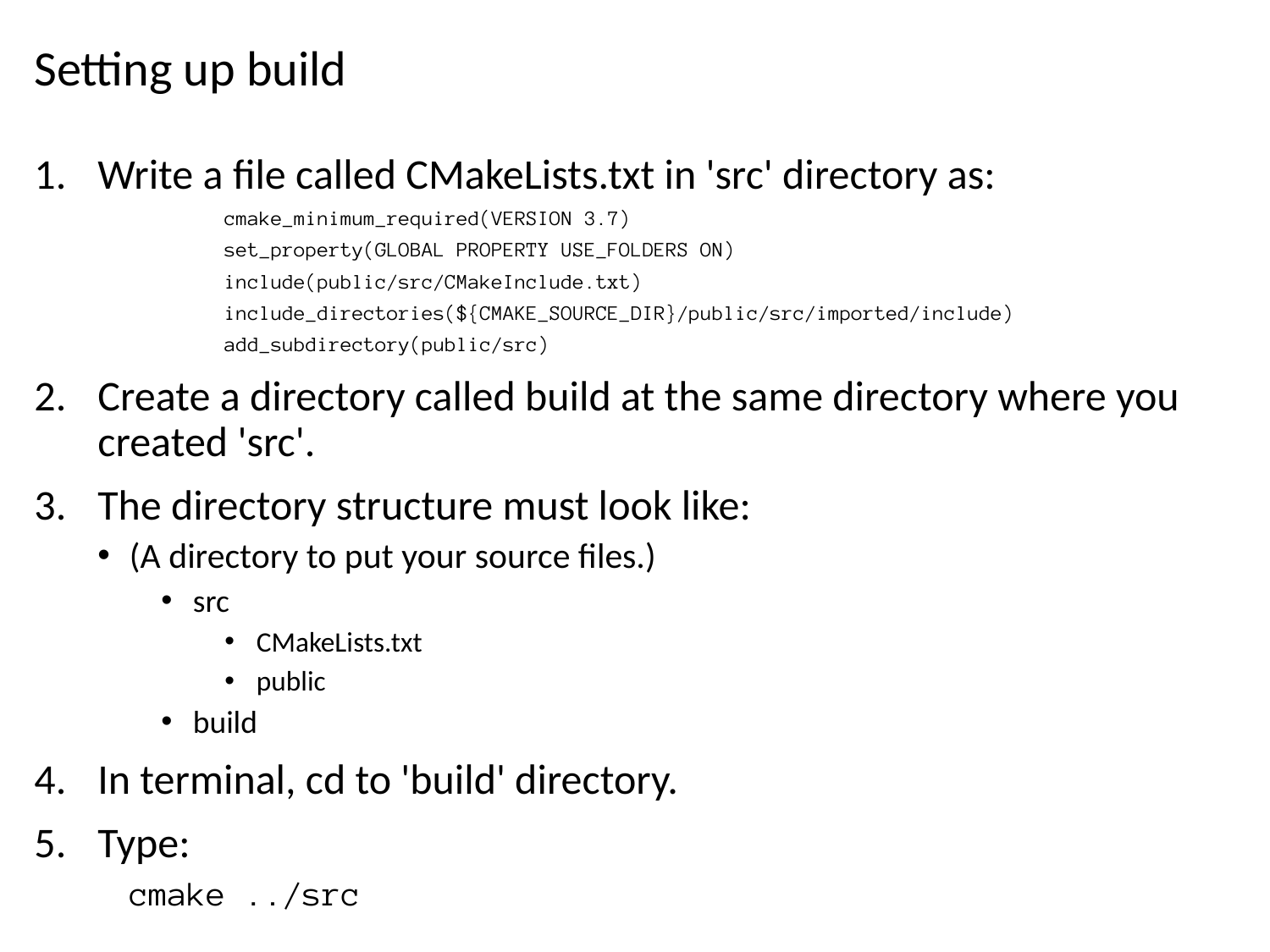

# Setting up build
Write a file called CMakeLists.txt in 'src' directory as:
cmake_minimum_required(VERSION 3.7)
set_property(GLOBAL PROPERTY USE_FOLDERS ON)
include(public/src/CMakeInclude.txt)
include_directories(${CMAKE_SOURCE_DIR}/public/src/imported/include)
add_subdirectory(public/src)
Create a directory called build at the same directory where you created 'src'.
The directory structure must look like:
(A directory to put your source files.)
src
CMakeLists.txt
public
build
In terminal, cd to 'build' directory.
Type:
    cmake ../src